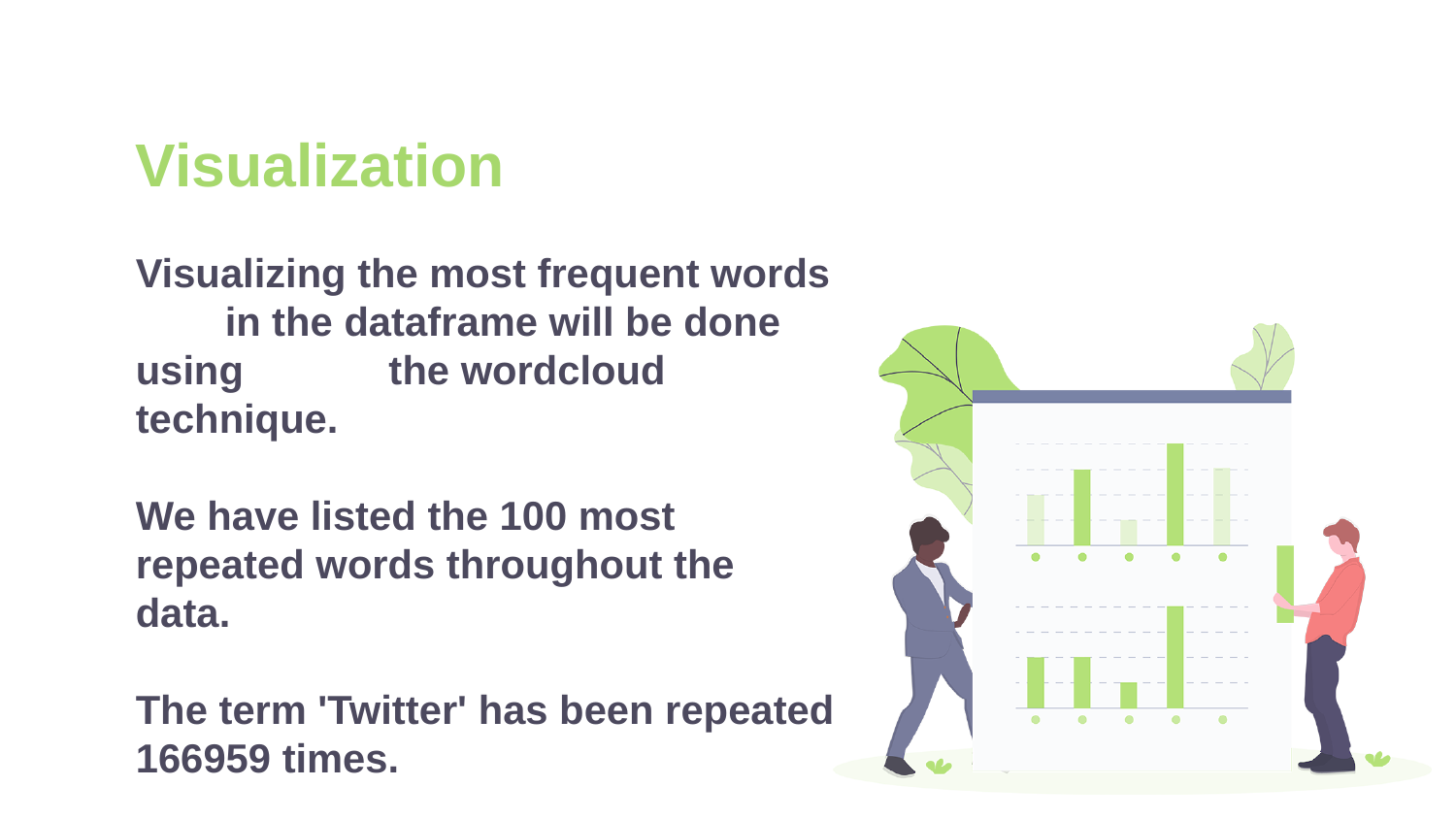

Visualization

Visualizing the most frequent words         in the dataframe will be done using             the wordcloud technique.

We have listed the 100 most repeated words throughout the data.

The term 'Twitter' has been repeated 166959 times.